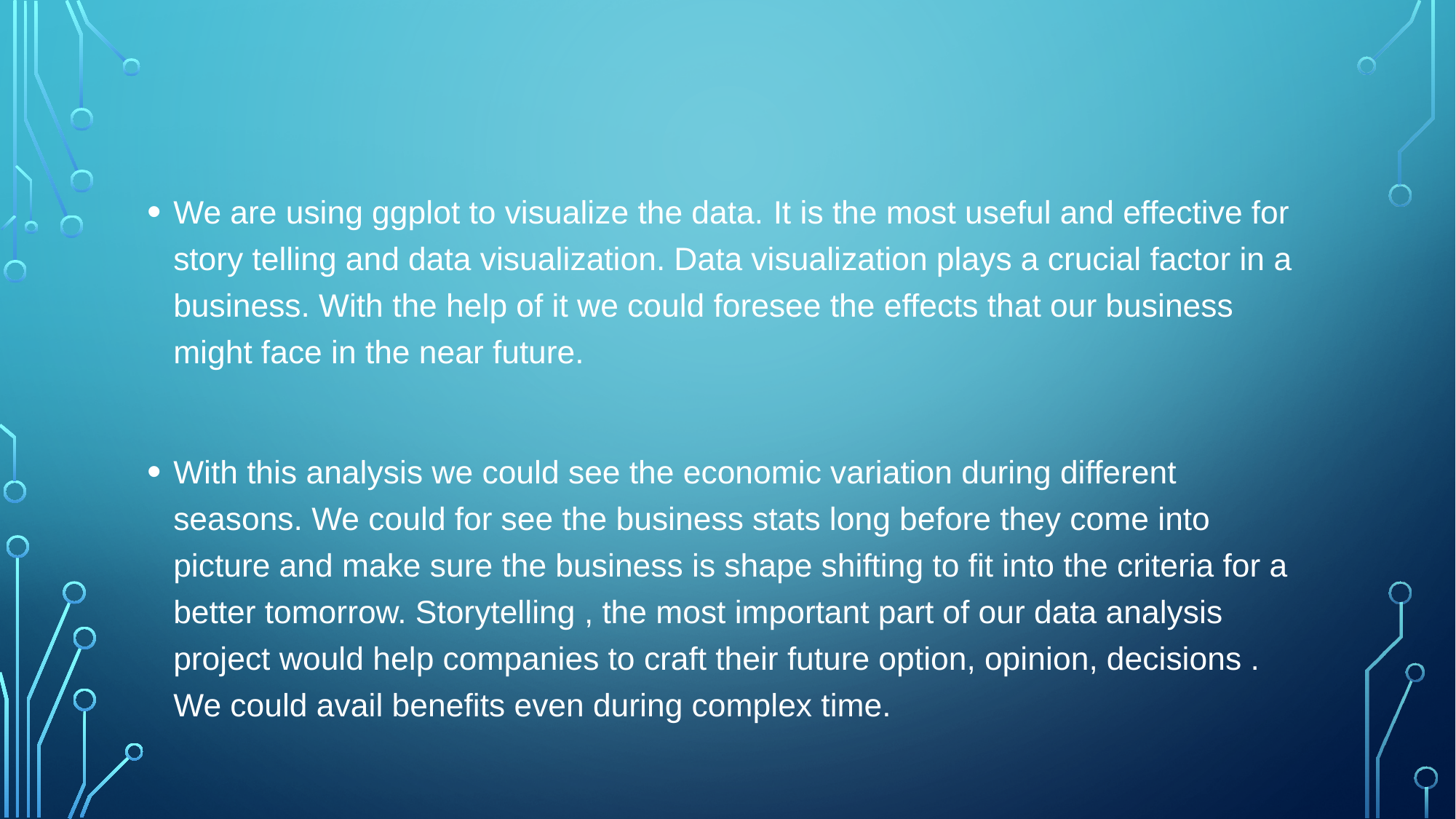

We are using ggplot to visualize the data. It is the most useful and effective for story telling and data visualization. Data visualization plays a crucial factor in a business. With the help of it we could foresee the effects that our business might face in the near future.

With this analysis we could see the economic variation during different seasons. We could for see the business stats long before they come into picture and make sure the business is shape shifting to fit into the criteria for a better tomorrow. Storytelling , the most important part of our data analysis project would help companies to craft their future option, opinion, decisions . We could avail benefits even during complex time.